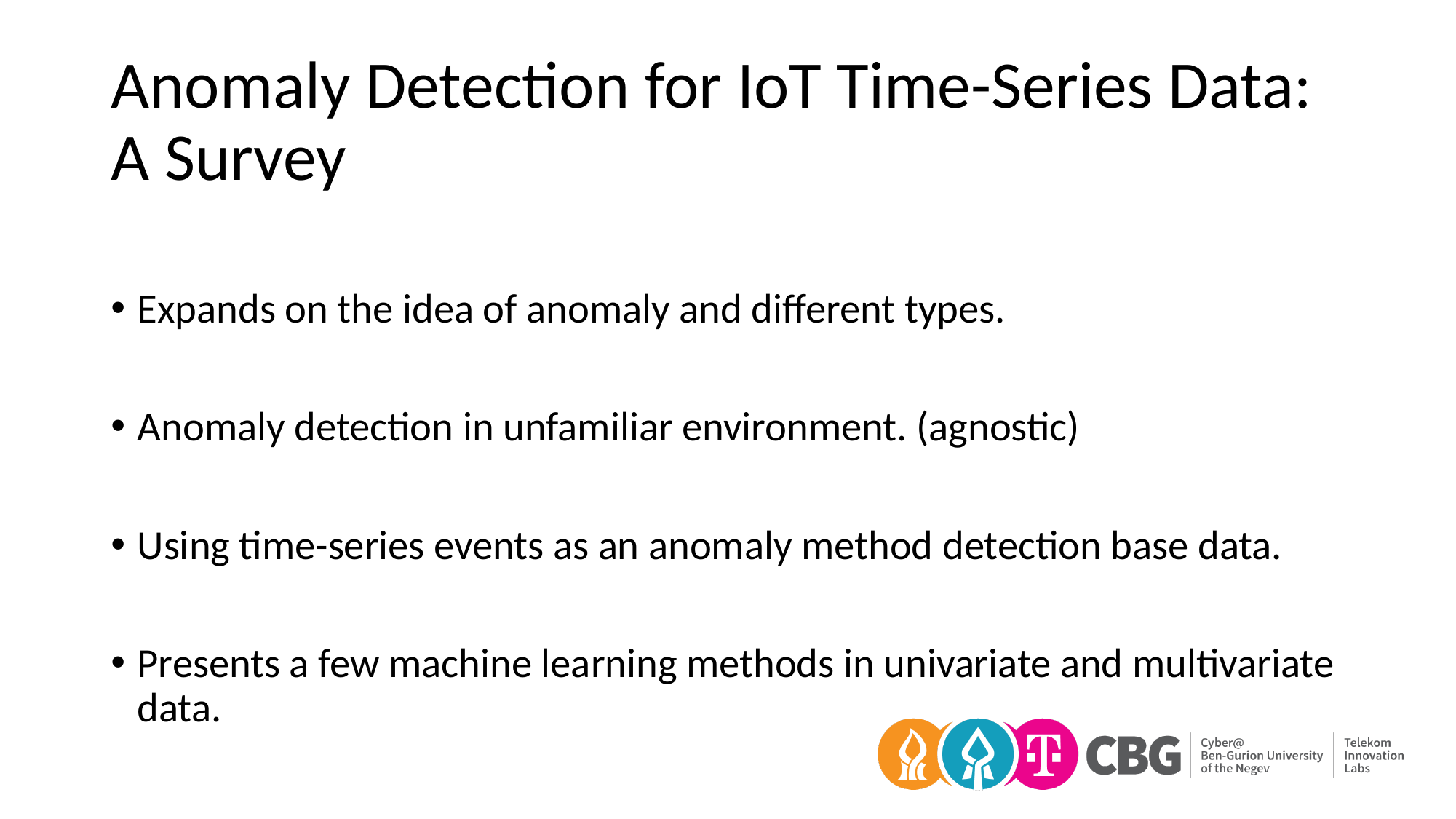

# Anomaly Detection for IoT Time-Series Data: A Survey

Expands on the idea of anomaly and different types.

Anomaly detection in unfamiliar environment. (agnostic)

Using time-series events as an anomaly method detection base data.

Presents a few machine learning methods in univariate and multivariate data.